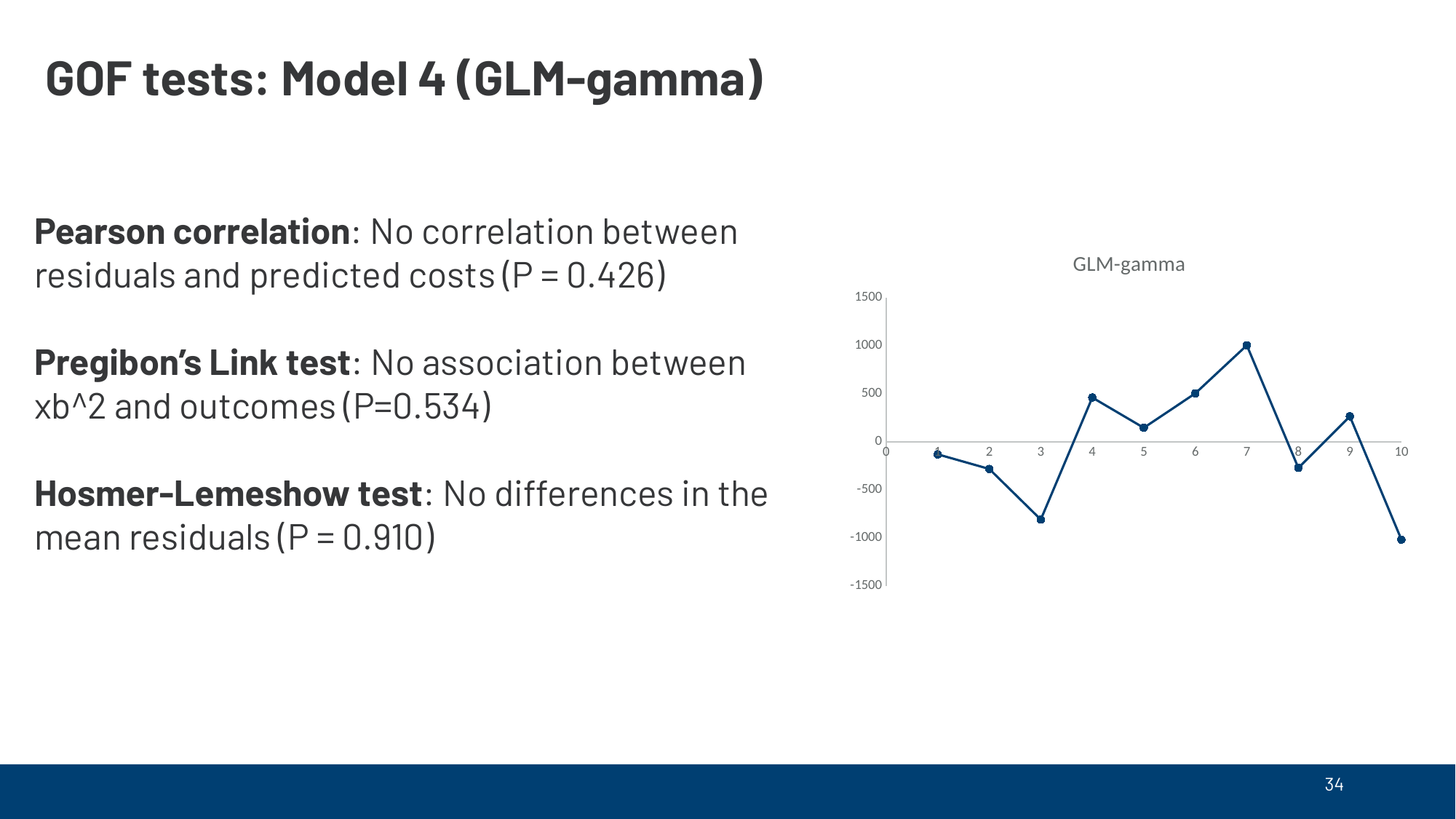

# GOF tests: Model 4 (GLM-gamma)
Pearson correlation: No correlation between residuals and predicted costs (P = 0.426)

Pregibon’s Link test: No association between xb^2 and outcomes (P=0.534)

Hosmer-Lemeshow test: No differences in the mean residuals (P = 0.910)

### Chart: GLM-gamma

| Category | GLM-gamma |
|---|---|
34